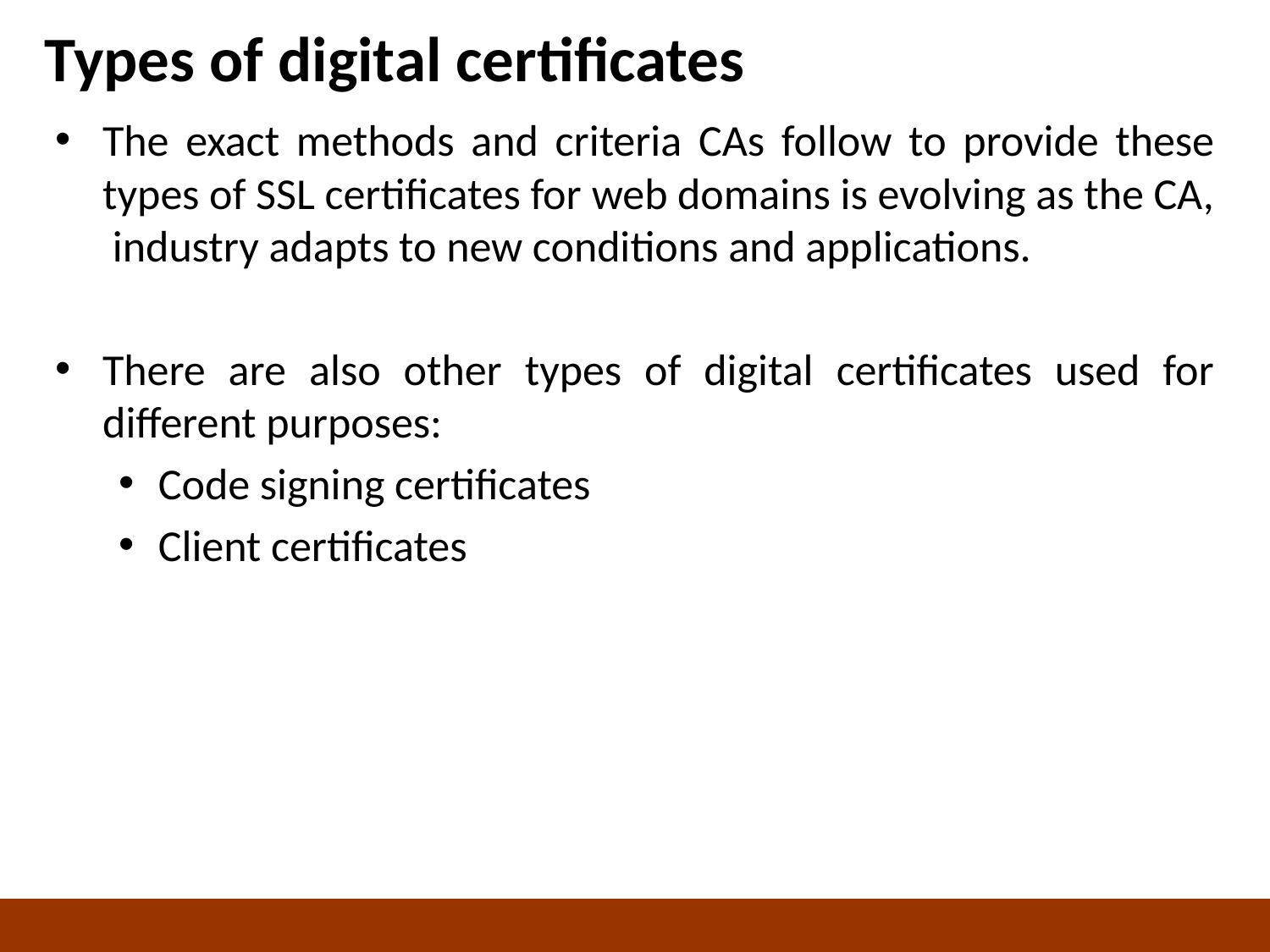

# Types of digital certificates
The exact methods and criteria CAs follow to provide these types of SSL certificates for web domains is evolving as the CA,  industry adapts to new conditions and applications.

There are also other types of digital certificates used for different purposes:
Code signing certificates
Client certificates